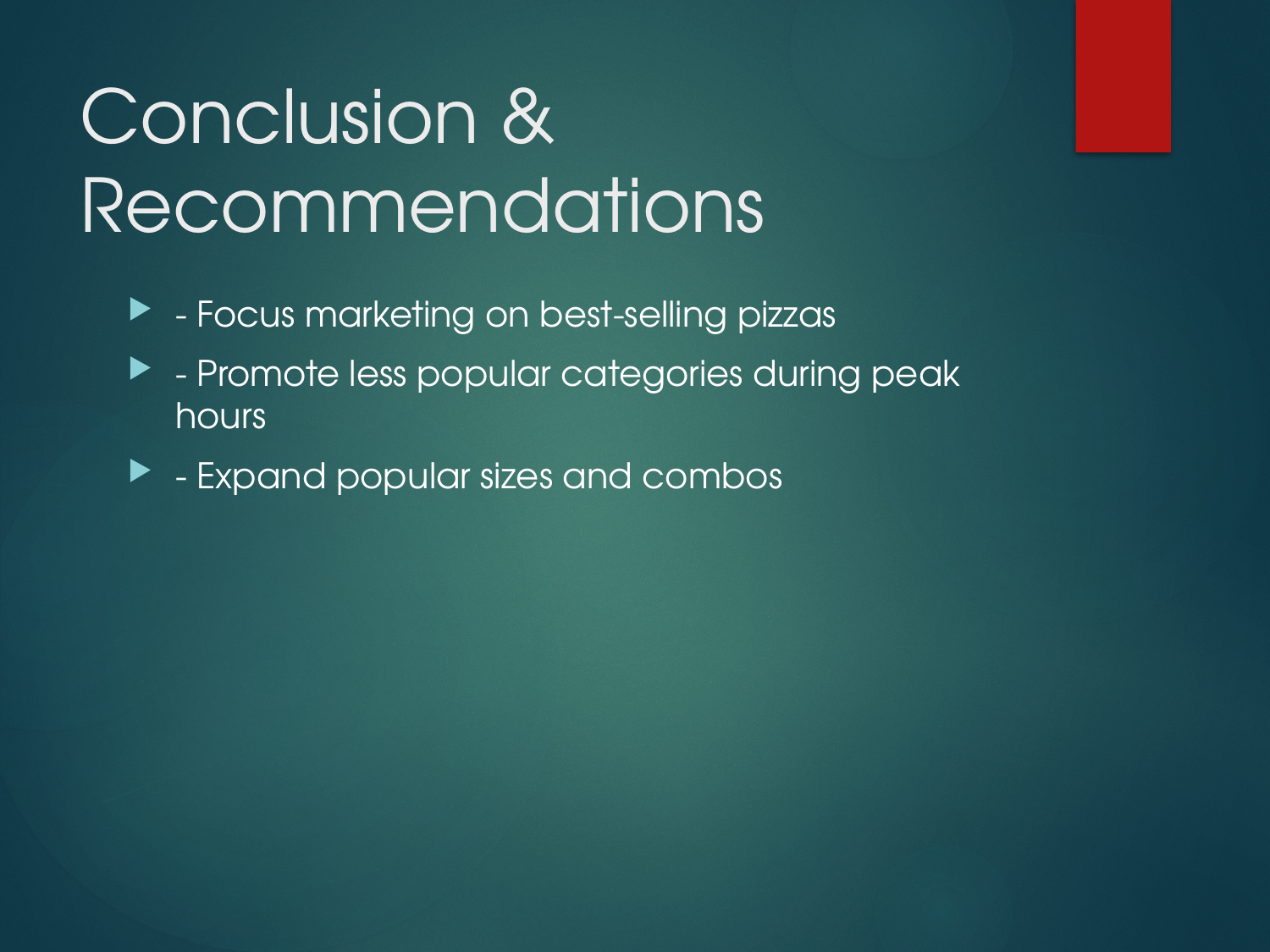

# Conclusion & Recommendations
- Focus marketing on best-selling pizzas
- Promote less popular categories during peak hours
- Expand popular sizes and combos